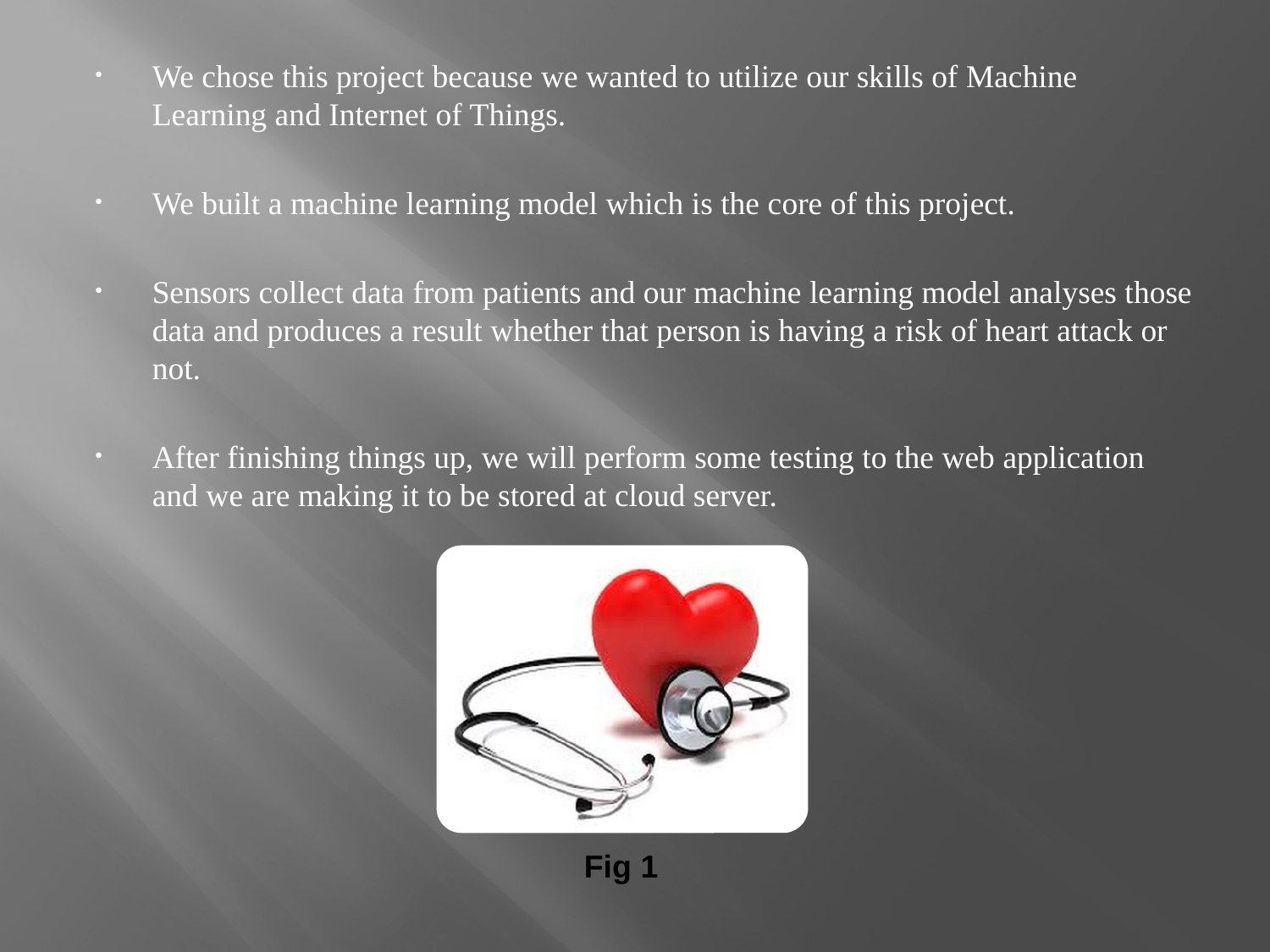

We chose this project because we wanted to utilize our skills of Machine Learning and Internet of Things.

We built a machine learning model which is the core of this project.

Sensors collect data from patients and our machine learning model analyses those data and produces a result whether that person is having a risk of heart attack or not.

After finishing things up, we will perform some testing to the web application and we are making it to be stored at cloud server.

Fig 1